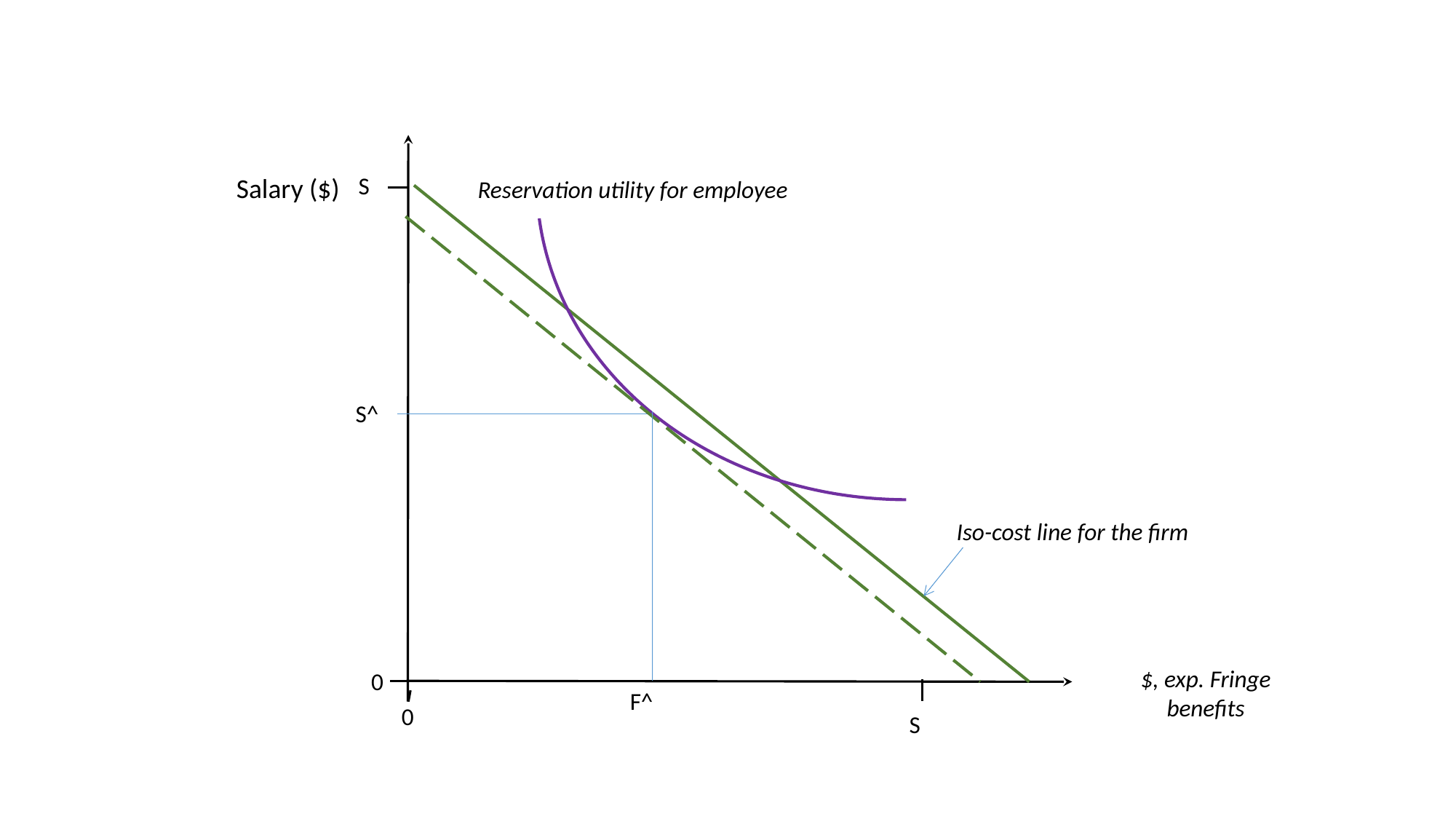

Salary ($)
S
Reservation utility for employee
S^
Iso-cost line for the firm
$, exp. Fringe benefits
0
F^
0
S